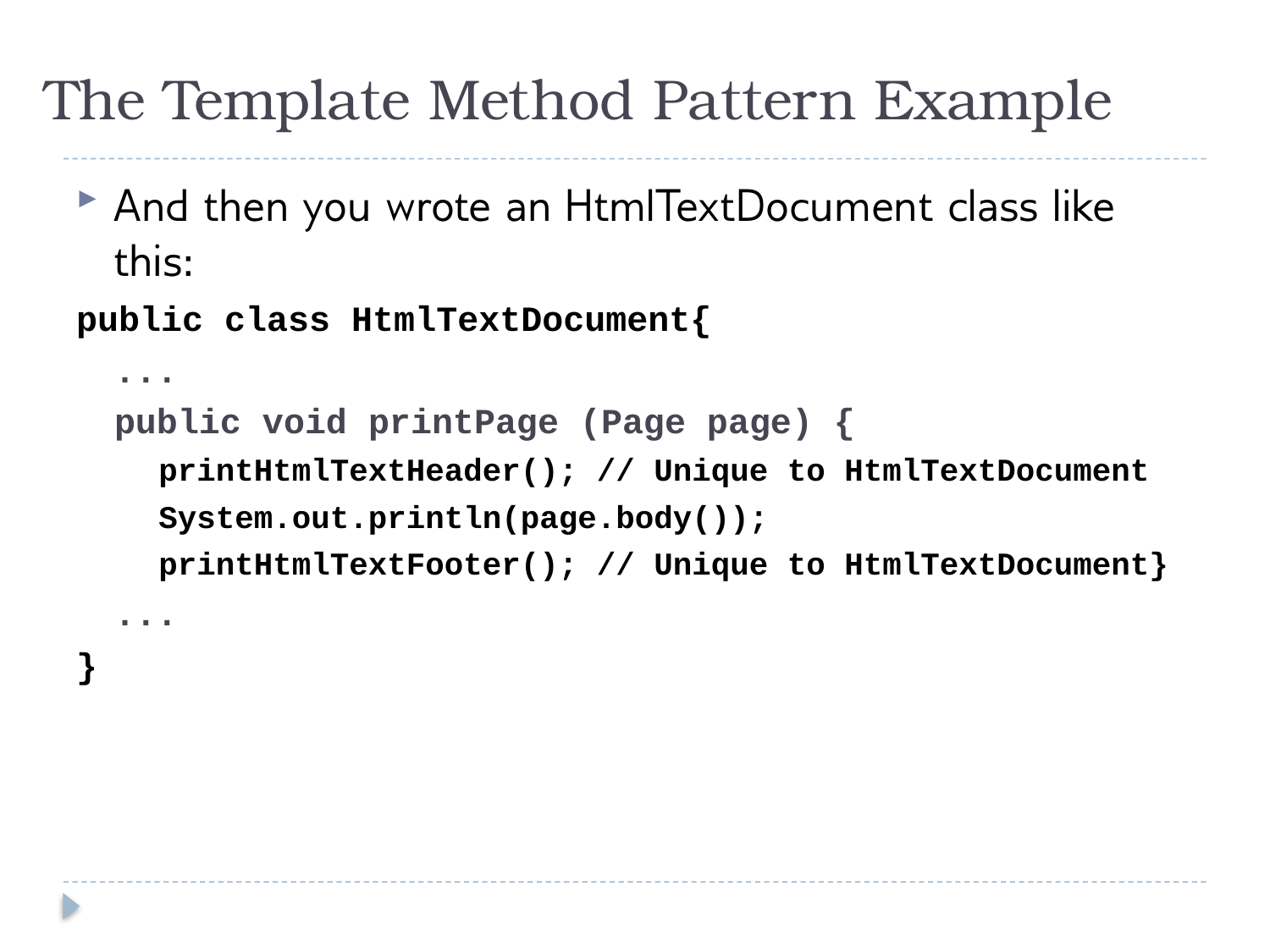

# The Template Method Pattern Example
And then you wrote an HtmlTextDocument class like this:
public class HtmlTextDocument{
...
public void printPage (Page page) {
printHtmlTextHeader(); // Unique to HtmlTextDocument
System.out.println(page.body());
printHtmlTextFooter(); // Unique to HtmlTextDocument}
...
}